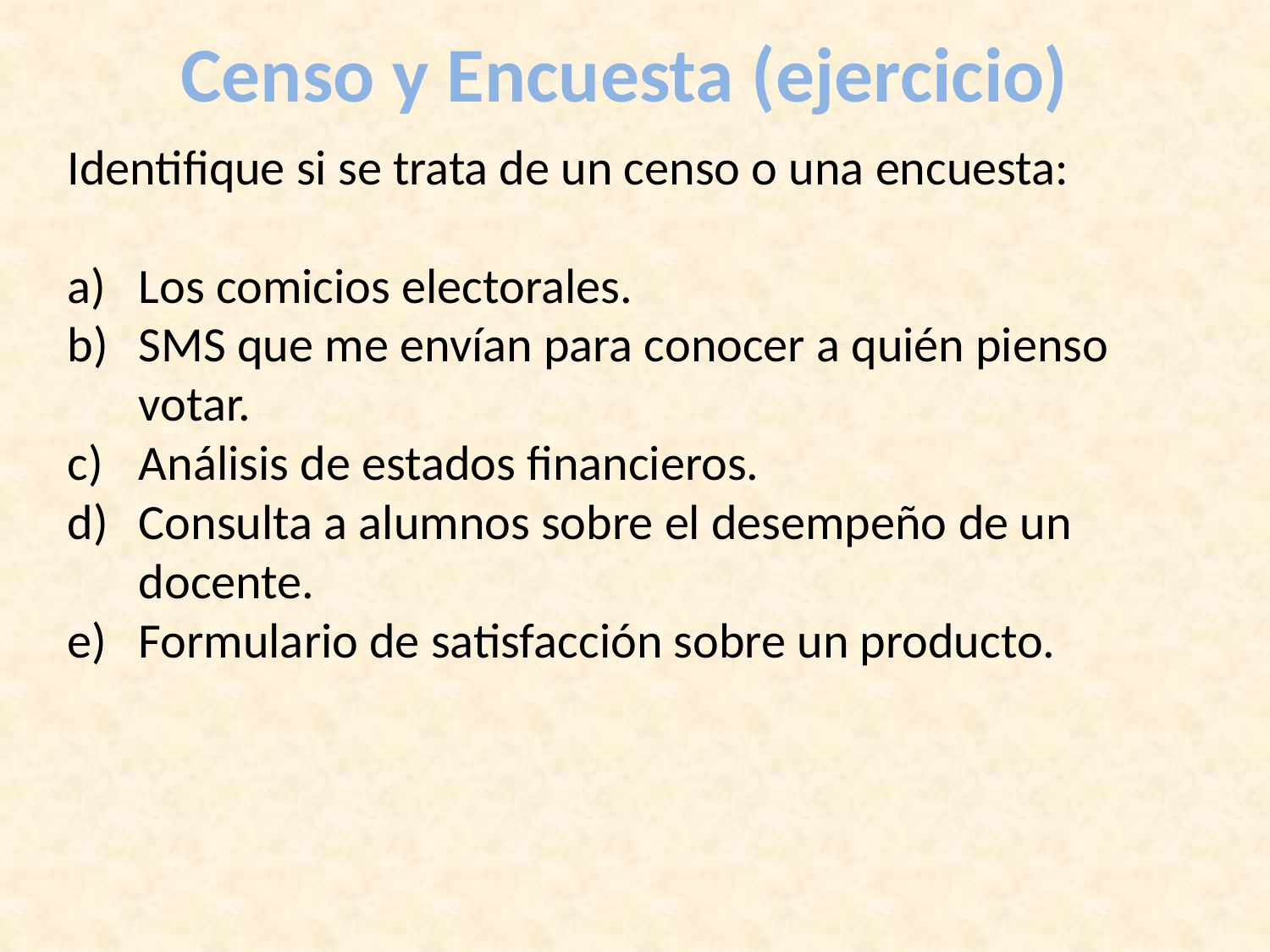

# Censo y Encuesta (ejercicio)
Identifique si se trata de un censo o una encuesta:

Los comicios electorales.
SMS que me envían para conocer a quién pienso votar.
Análisis de estados financieros.
Consulta a alumnos sobre el desempeño de un docente.
Formulario de satisfacción sobre un producto.